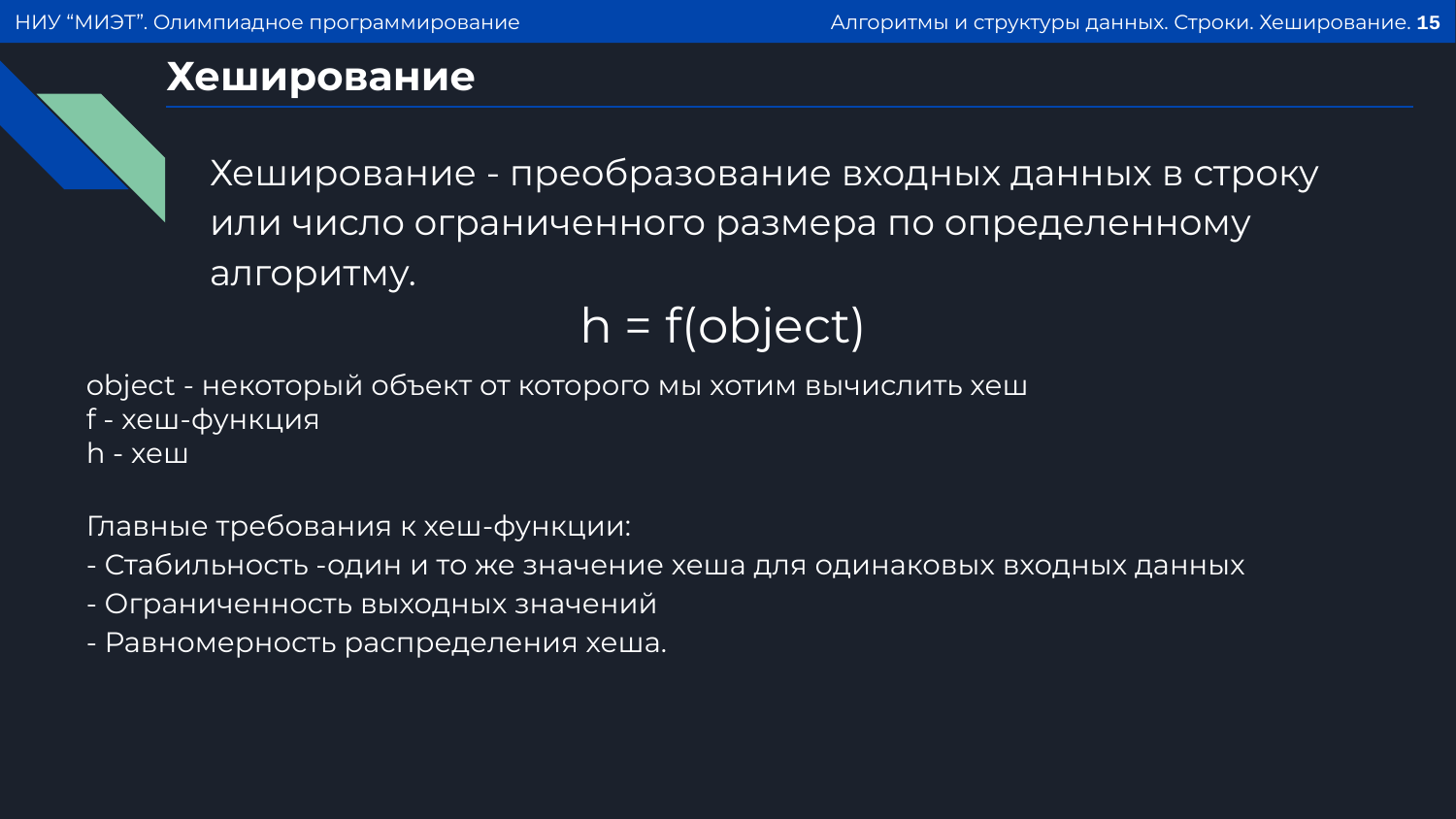

# Хеширование
Хеширование - преобразование входных данных в строку или число ограниченного размера по определенному алгоритму.

h = f(object)
object - некоторый объект от которого мы хотим вычислить хеш
f - хеш-функция
h - хеш

Главные требования к хеш-функции:
- Стабильность -один и то же значение хеша для одинаковых входных данных
- Ограниченность выходных значений
- Равномерность распределения хеша.